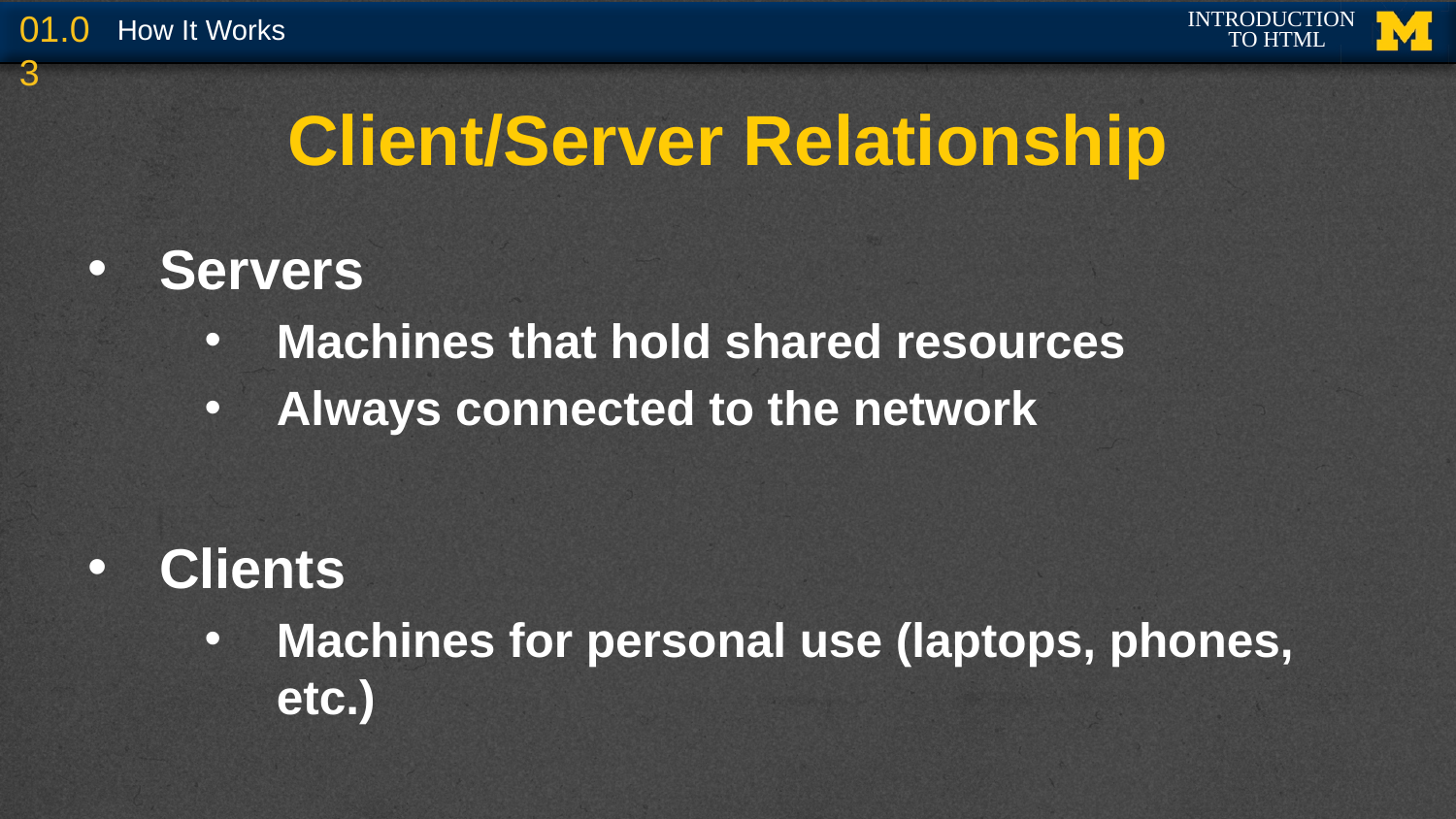

# Client/Server Relationship
Servers
Machines that hold shared resources
Always connected to the network

Clients
Machines for personal use (laptops, phones, etc.)